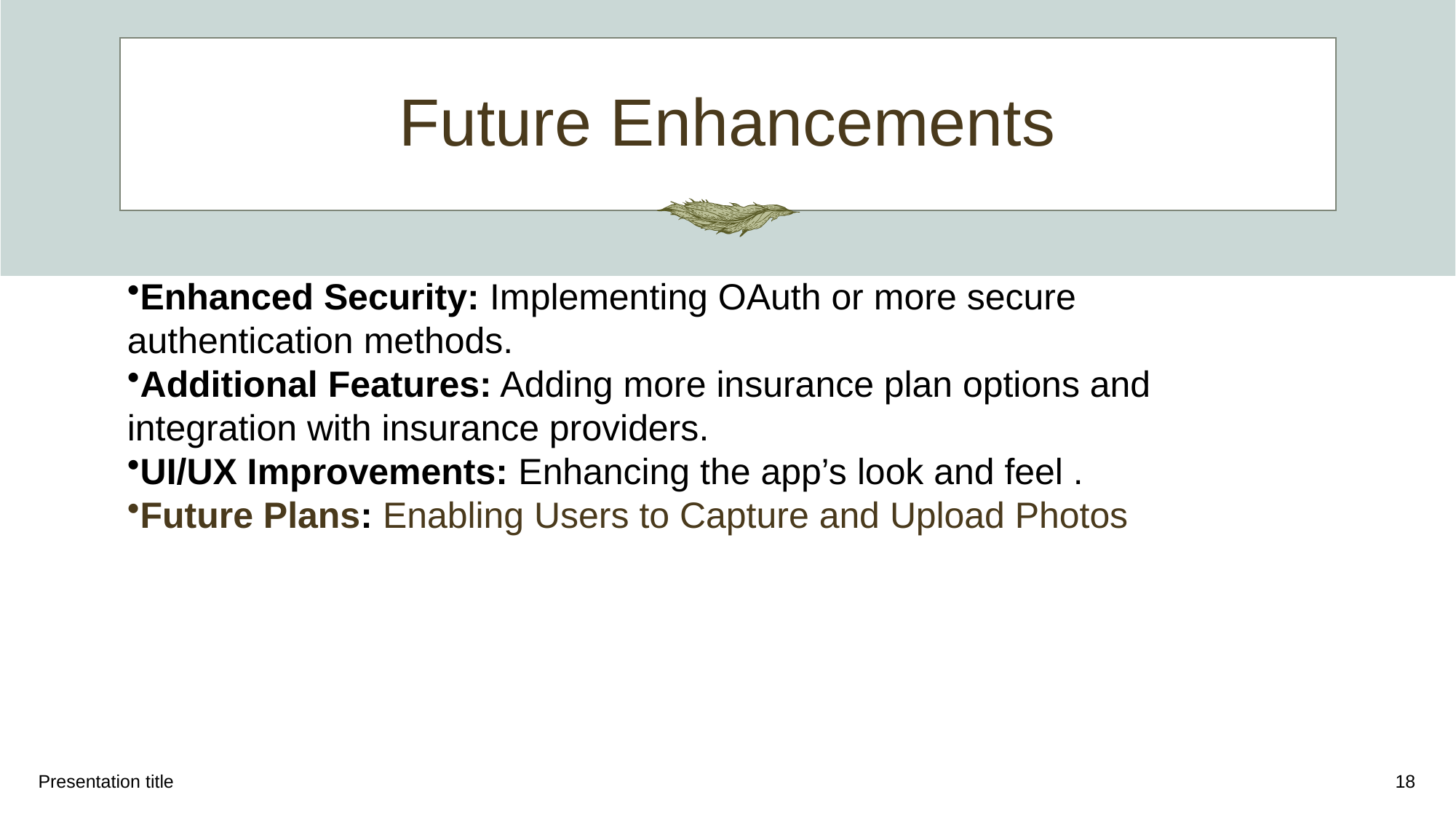

# Future Enhancements
Enhanced Security: Implementing OAuth or more secure authentication methods.
Additional Features: Adding more insurance plan options and integration with insurance providers.
UI/UX Improvements: Enhancing the app’s look and feel .
Future Plans: Enabling Users to Capture and Upload Photos
Presentation title
18